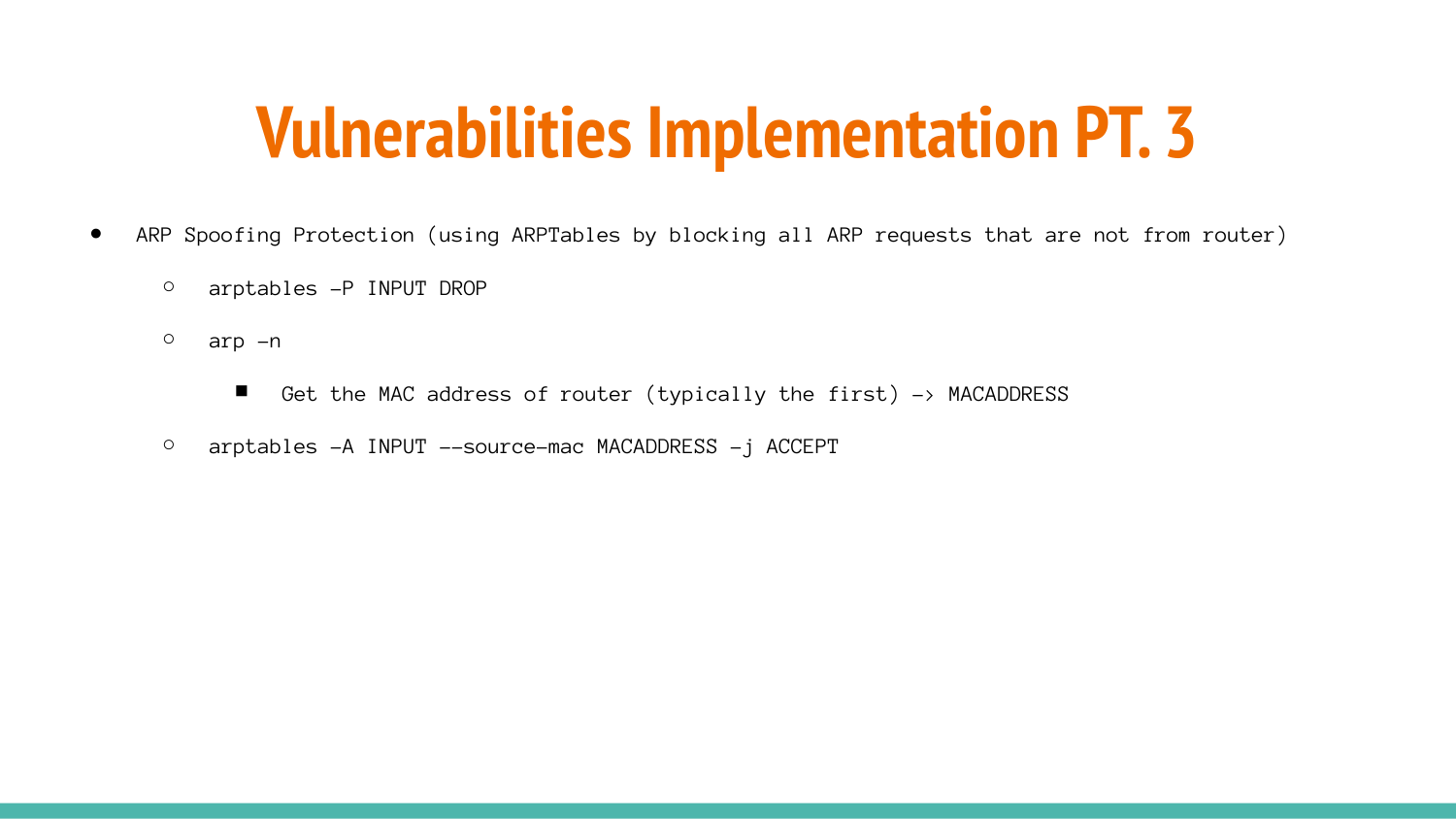

# Vulnerabilities Implementation PT. 3

ARP Spoofing Protection (using ARPTables by blocking all ARP requests that are not from router)
arptables -P INPUT DROP
arp -n
Get the MAC address of router (typically the first) -> MACADDRESS
arptables -A INPUT --source-mac MACADDRESS -j ACCEPT